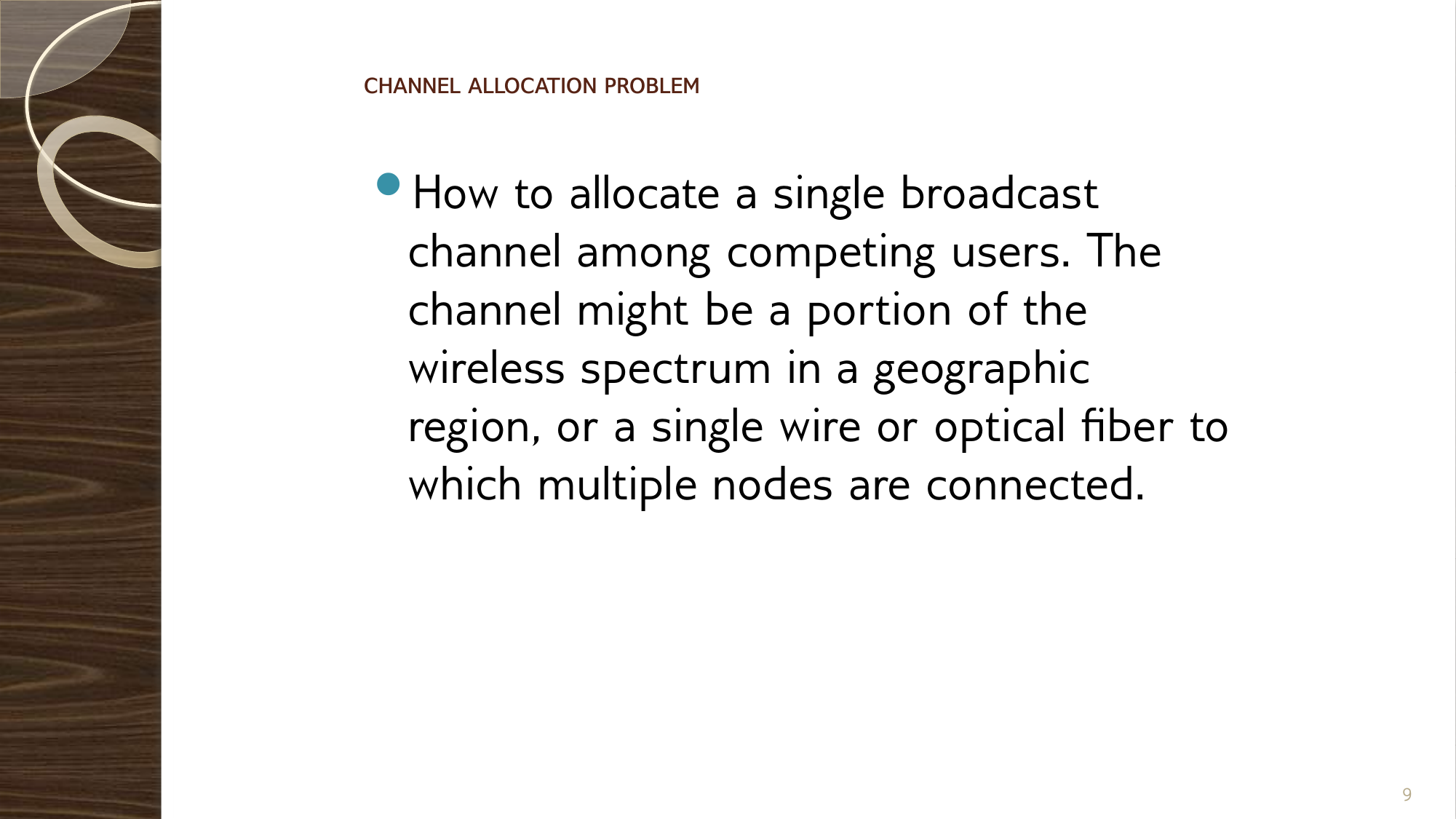

# CHANNEL ALLOCATION PROBLEM
How to allocate a single broadcast channel among competing users. The channel might be a portion of the wireless spectrum in a geographic region, or a single wire or optical fiber to which multiple nodes are connected.
9